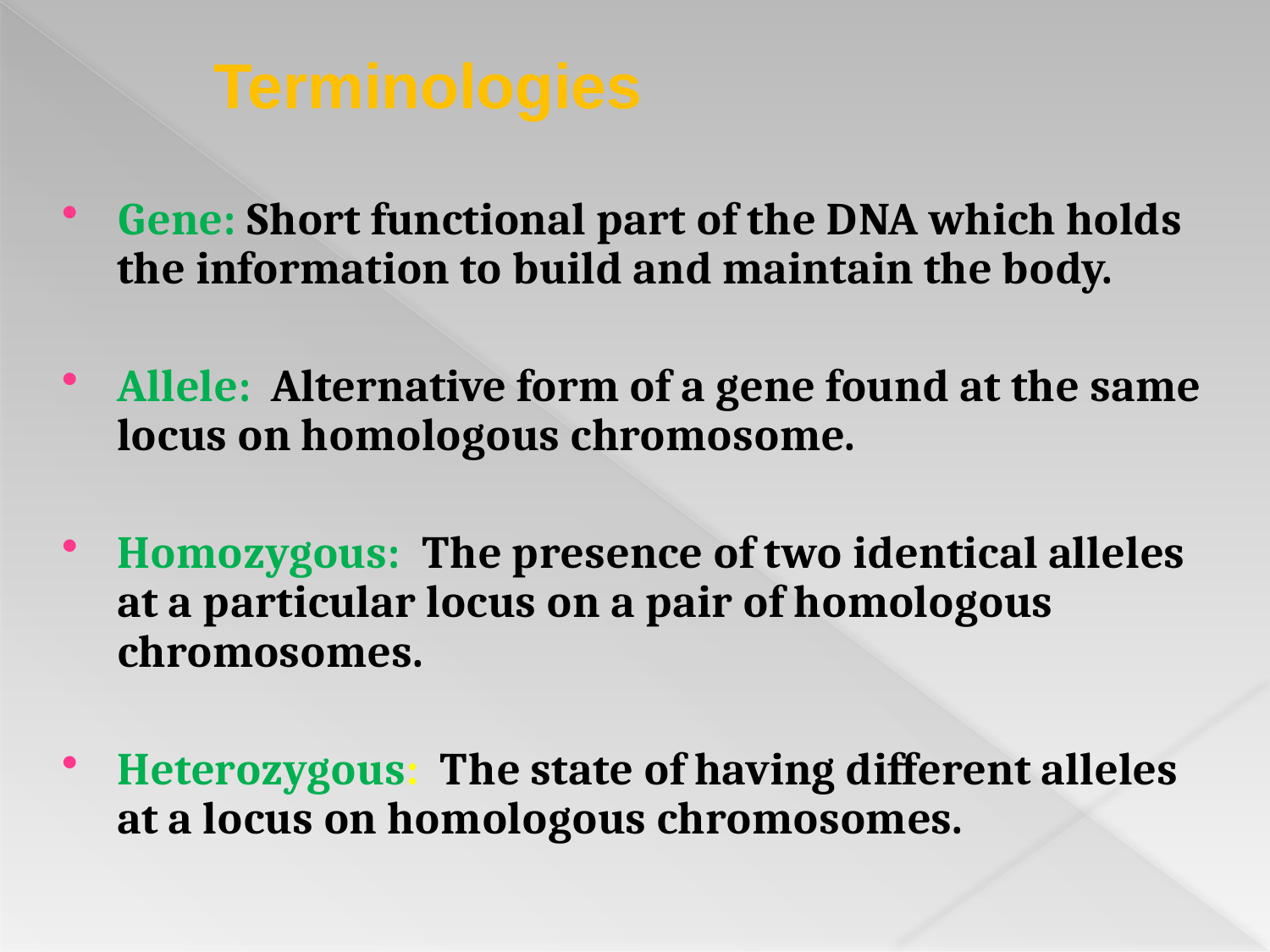

# Terminologies

Gene: Short functional part of the DNA which holds the information to build and maintain the body.

Allele:  Alternative form of a gene found at the same locus on homologous chromosome.

Homozygous:  The presence of two identical alleles at a particular locus on a pair of homologous chromosomes.

Heterozygous:  The state of having different alleles at a locus on homologous chromosomes.